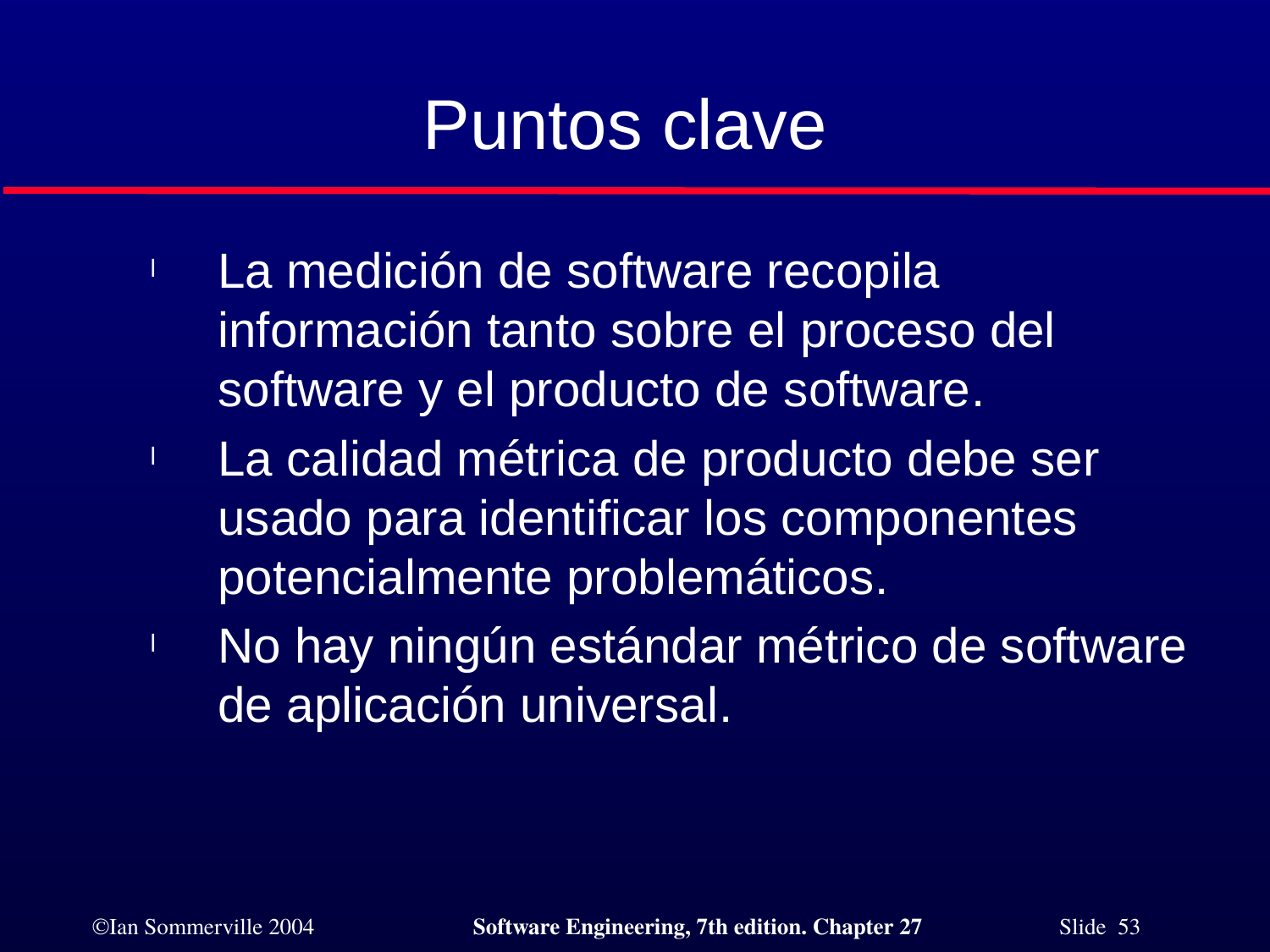

# Puntos clave
La medición de software recopila información tanto sobre el proceso del software y el producto de software.
La calidad métrica de producto debe ser usado para identificar los componentes potencialmente problemáticos.
No hay ningún estándar métrico de software de aplicación universal.